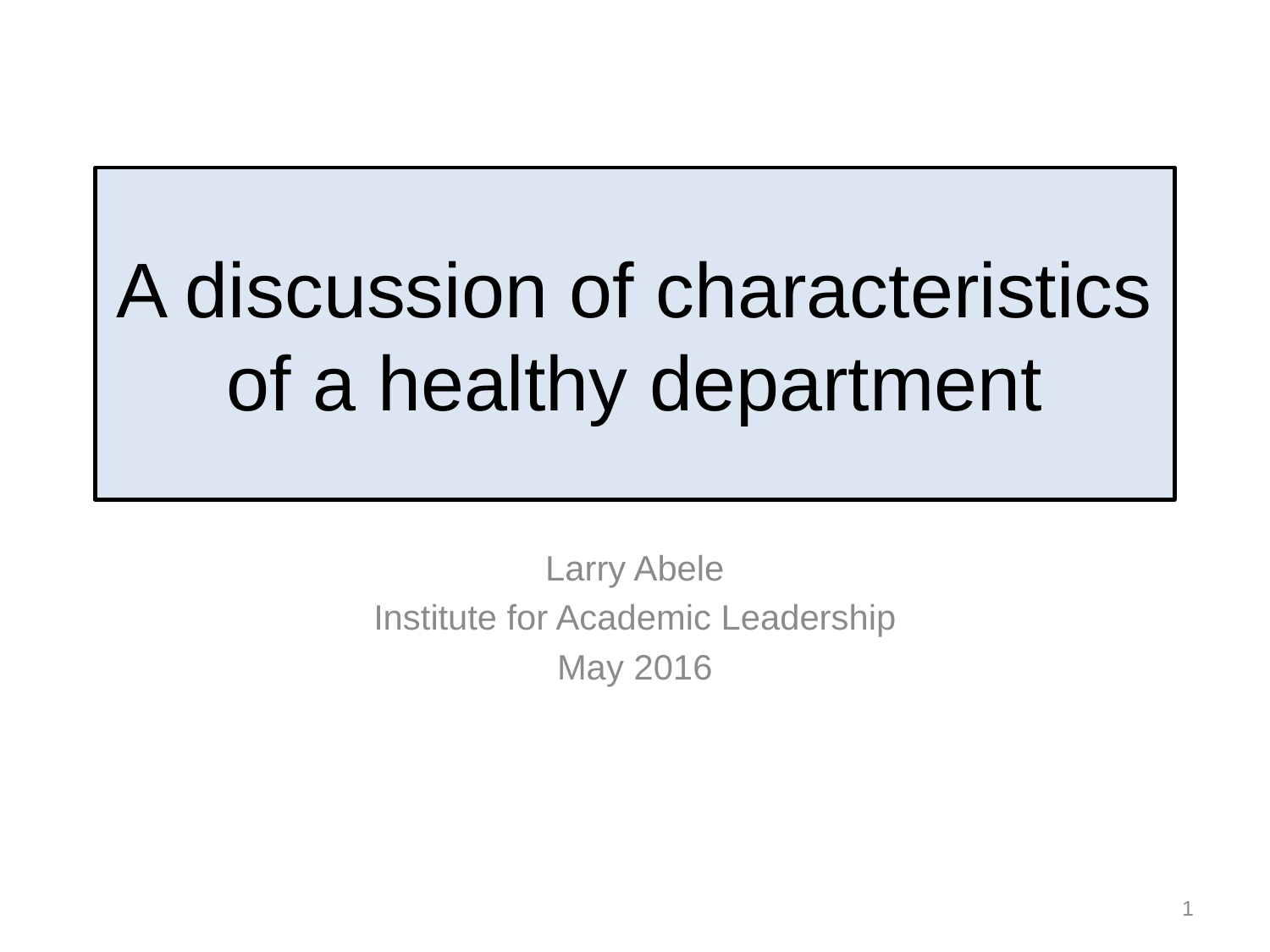

# A discussion of characteristics of a healthy department
Larry Abele
Institute for Academic Leadership
May 2016
1